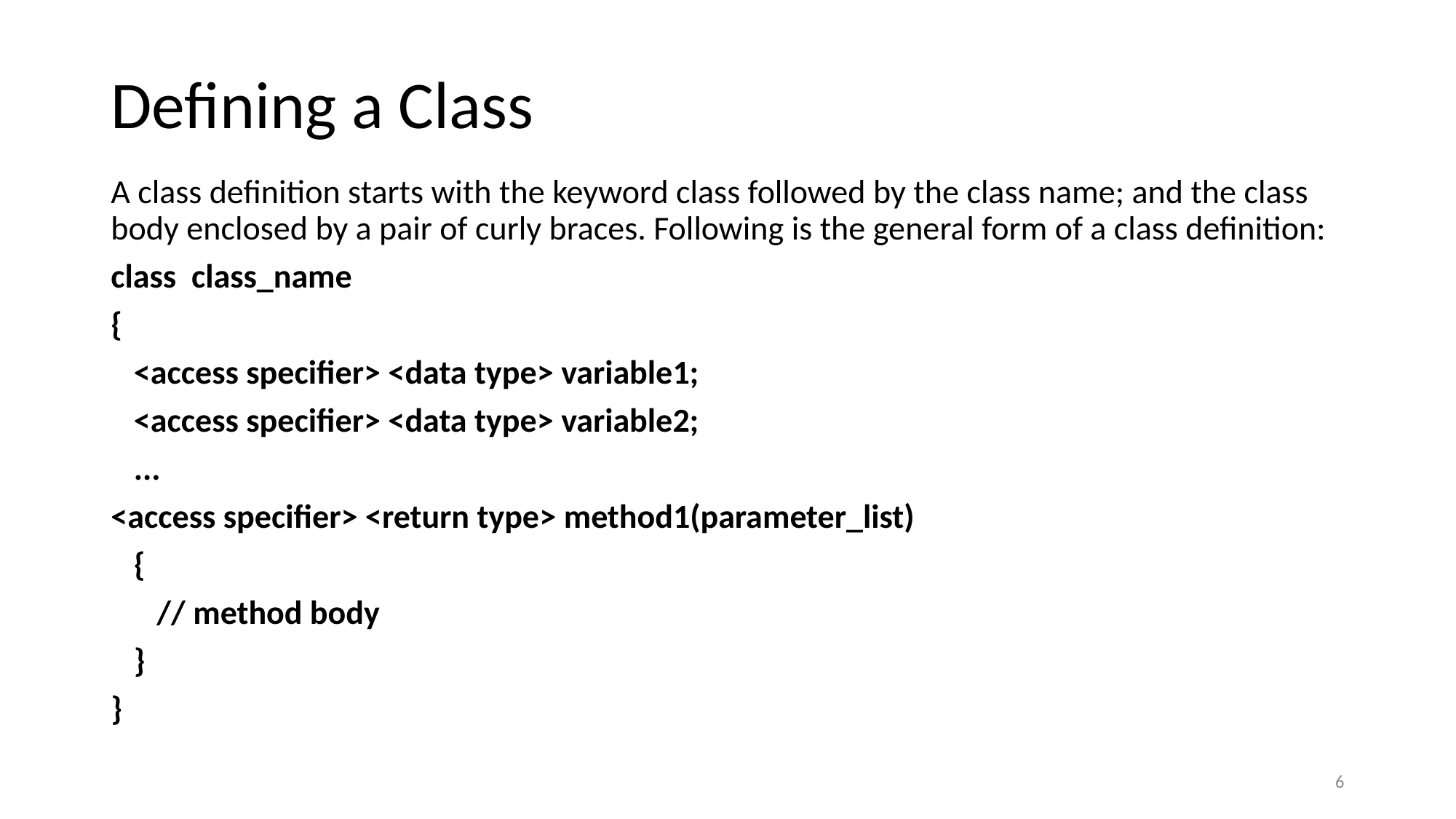

# Defining a Class
A class definition starts with the keyword class followed by the class name; and the class body enclosed by a pair of curly braces. Following is the general form of a class definition:
class  class_name
{
   <access specifier> <data type> variable1;
   <access specifier> <data type> variable2;
   ...
<access specifier> <return type> method1(parameter_list)
   {
      // method body
   }
}
6